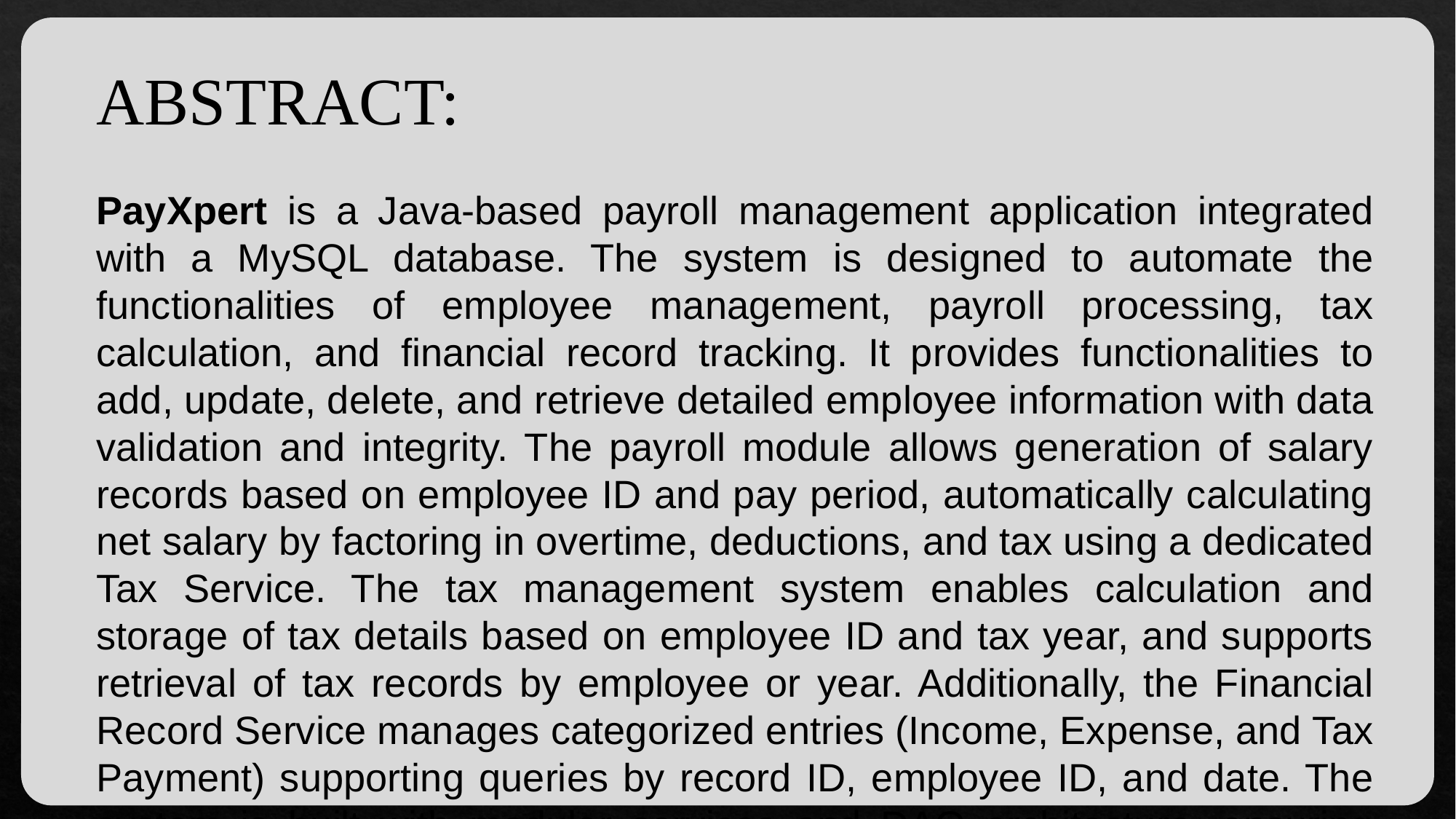

ABSTRACT:
PayXpert is a Java-based payroll management application integrated with a MySQL database. The system is designed to automate the functionalities of employee management, payroll processing, tax calculation, and financial record tracking. It provides functionalities to add, update, delete, and retrieve detailed employee information with data validation and integrity. The payroll module allows generation of salary records based on employee ID and pay period, automatically calculating net salary by factoring in overtime, deductions, and tax using a dedicated Tax Service. The tax management system enables calculation and storage of tax details based on employee ID and tax year, and supports retrieval of tax records by employee or year. Additionally, the Financial Record Service manages categorized entries (Income, Expense, and Tax Payment) supporting queries by record ID, employee ID, and date. The system is built with modular services and DAO architecture, ensuring scalability, maintainability, and efficient database interactions. Hence serving as a reliable and extensible solution for organizations seeking to simplify their payroll and financial operations with precision and automation.